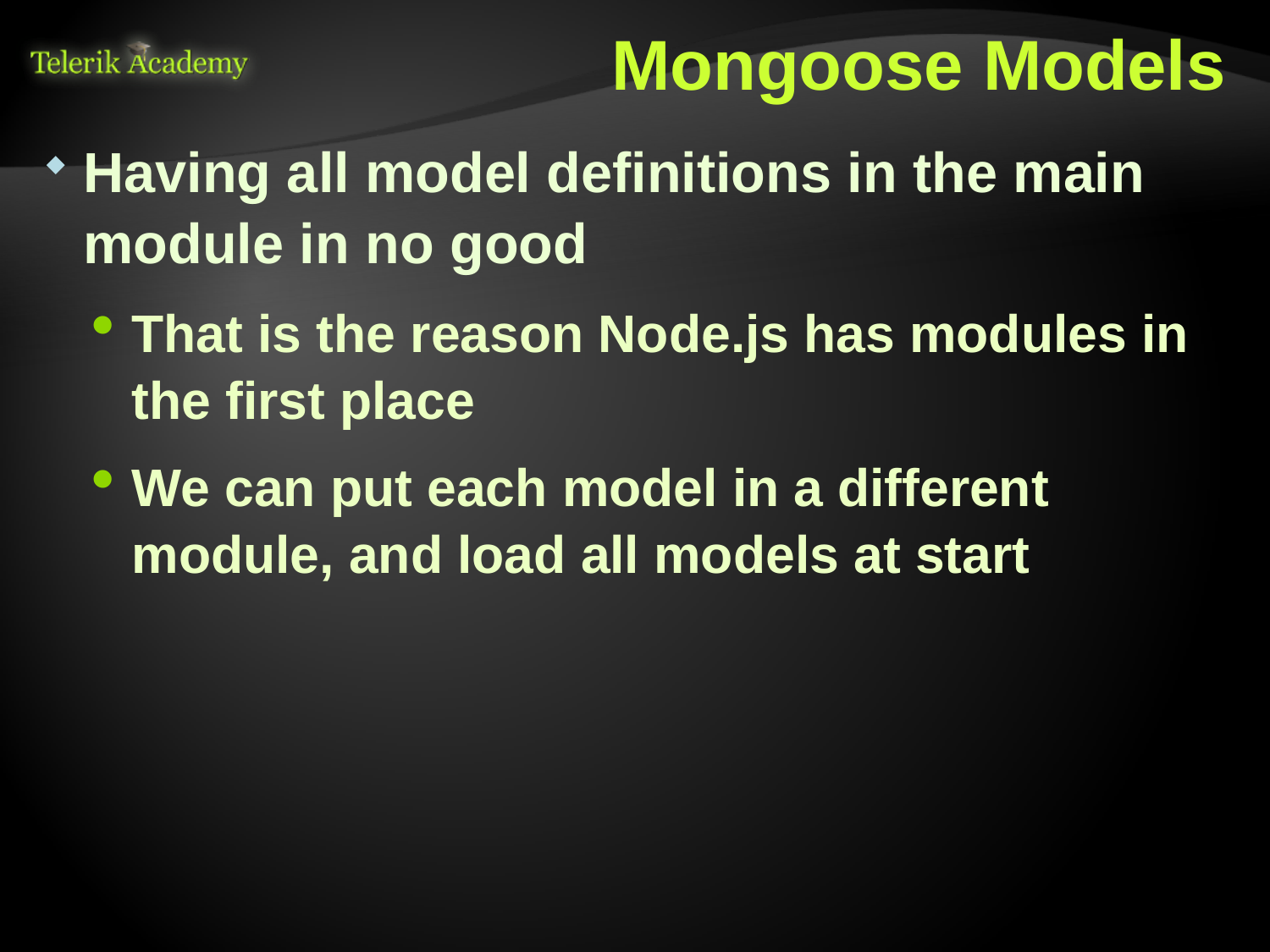

# Mongoose Models
Having all model definitions in the main module in no good
That is the reason Node.js has modules in the first place
We can put each model in a different module, and load all models at start